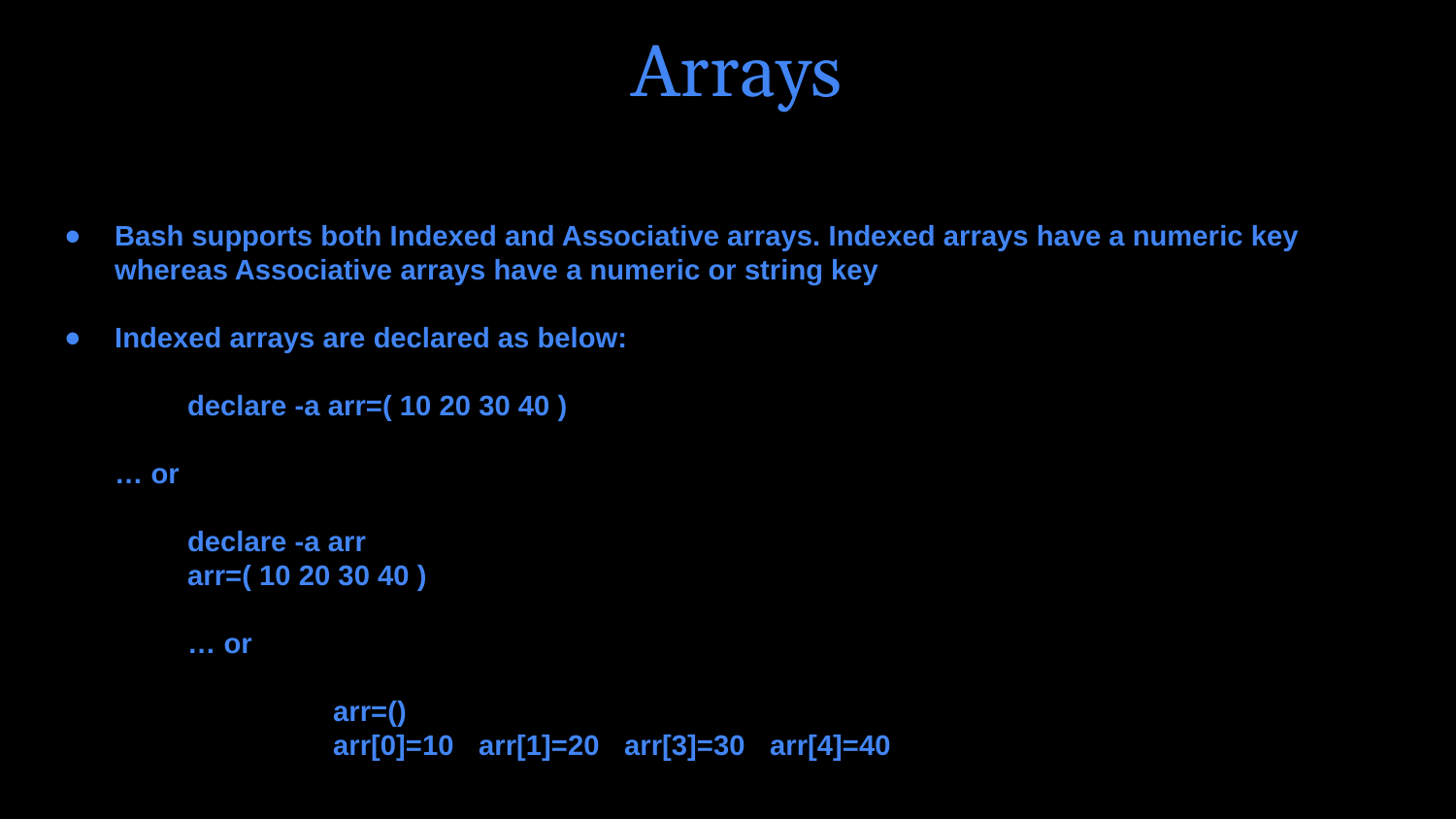

# Arrays

Bash supports both Indexed and Associative arrays. Indexed arrays have a numeric key whereas Associative arrays have a numeric or string key

Indexed arrays are declared as below:

declare -a arr=( 10 20 30 40 )

… or

declare -a arr
arr=( 10 20 30 40 )

	… or

		arr=()
		arr[0]=10 	arr[1]=20	arr[3]=30	arr[4]=40